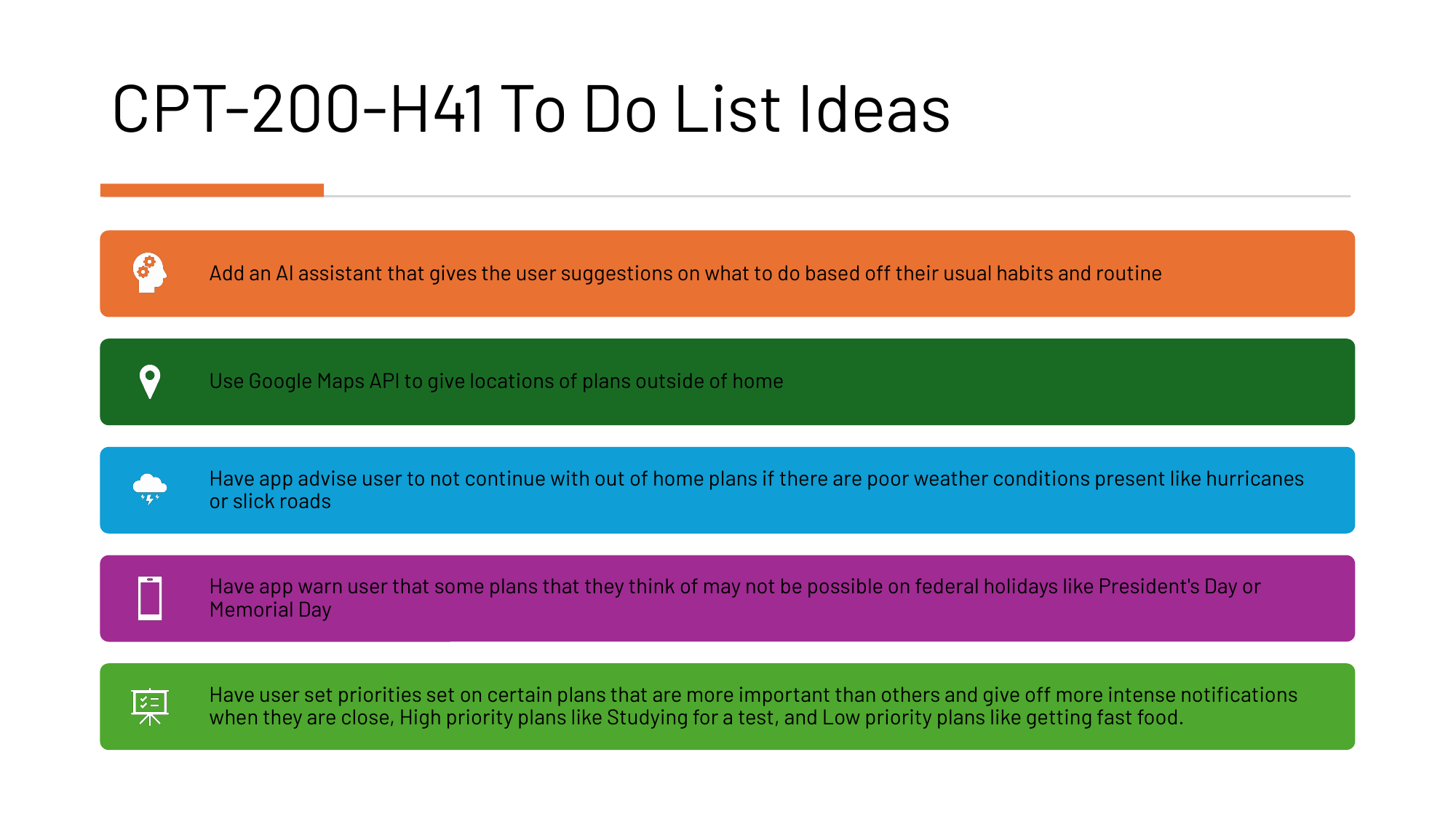

# CPT-200-H41 To Do List Ideas

Add an AI assistant that gives the user suggestions on what to do based off their usual habits and routine
Use Google Maps API to give locations of plans outside of home
Have app advise user to not continue with out of home plans if there are poor weather conditions present like hurricanes or slick roads
Have app warn user that some plans that they think of may not be possible on federal holidays like President's Day or Memorial Day
Have user set priorities set on certain plans that are more important than others and give off more intense notifications when they are close, High priority plans like Studying for a test, and Low priority plans like getting fast food.